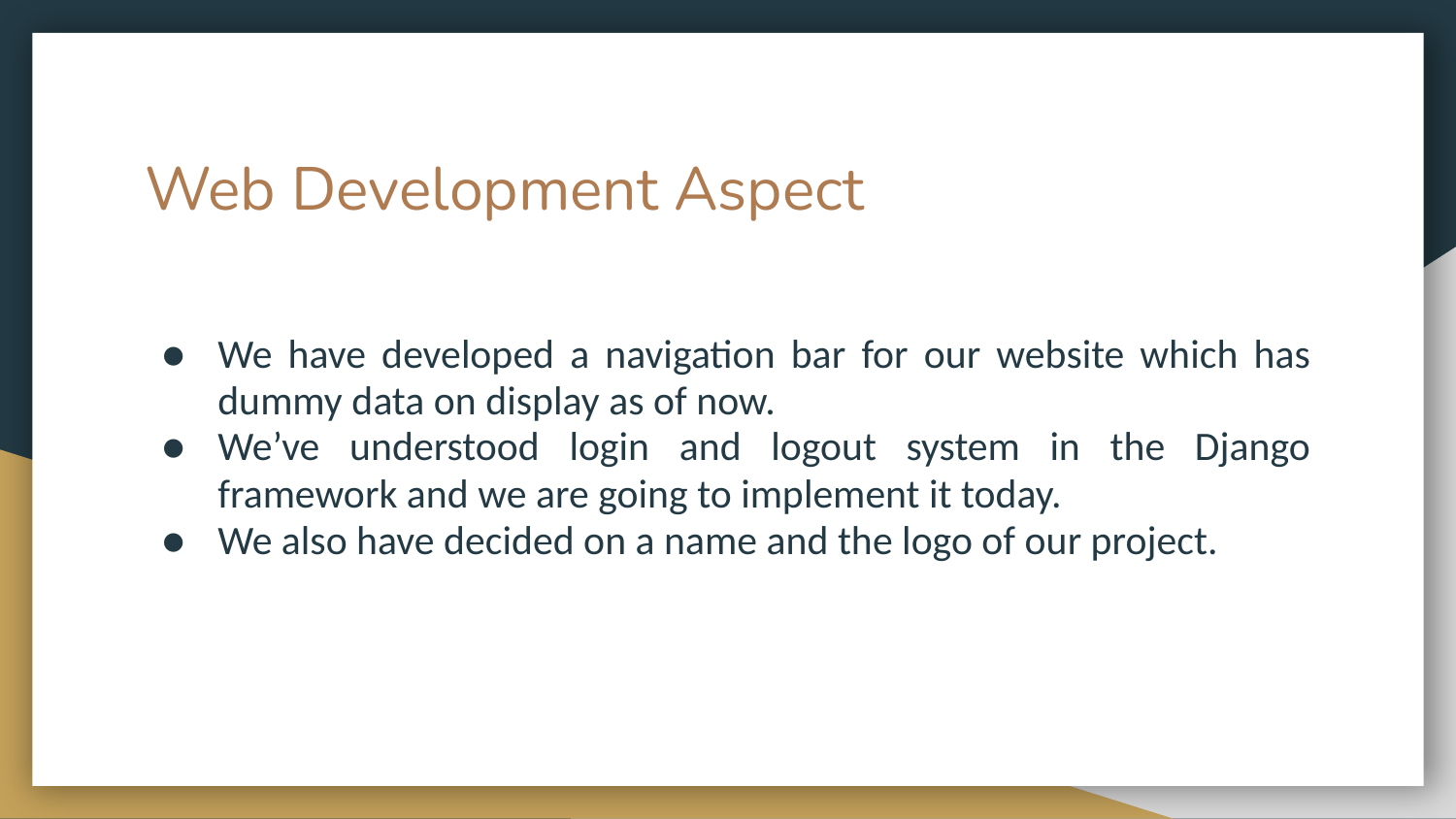

# Web Development Aspect
We have developed a navigation bar for our website which has dummy data on display as of now.
We’ve understood login and logout system in the Django framework and we are going to implement it today.
We also have decided on a name and the logo of our project.